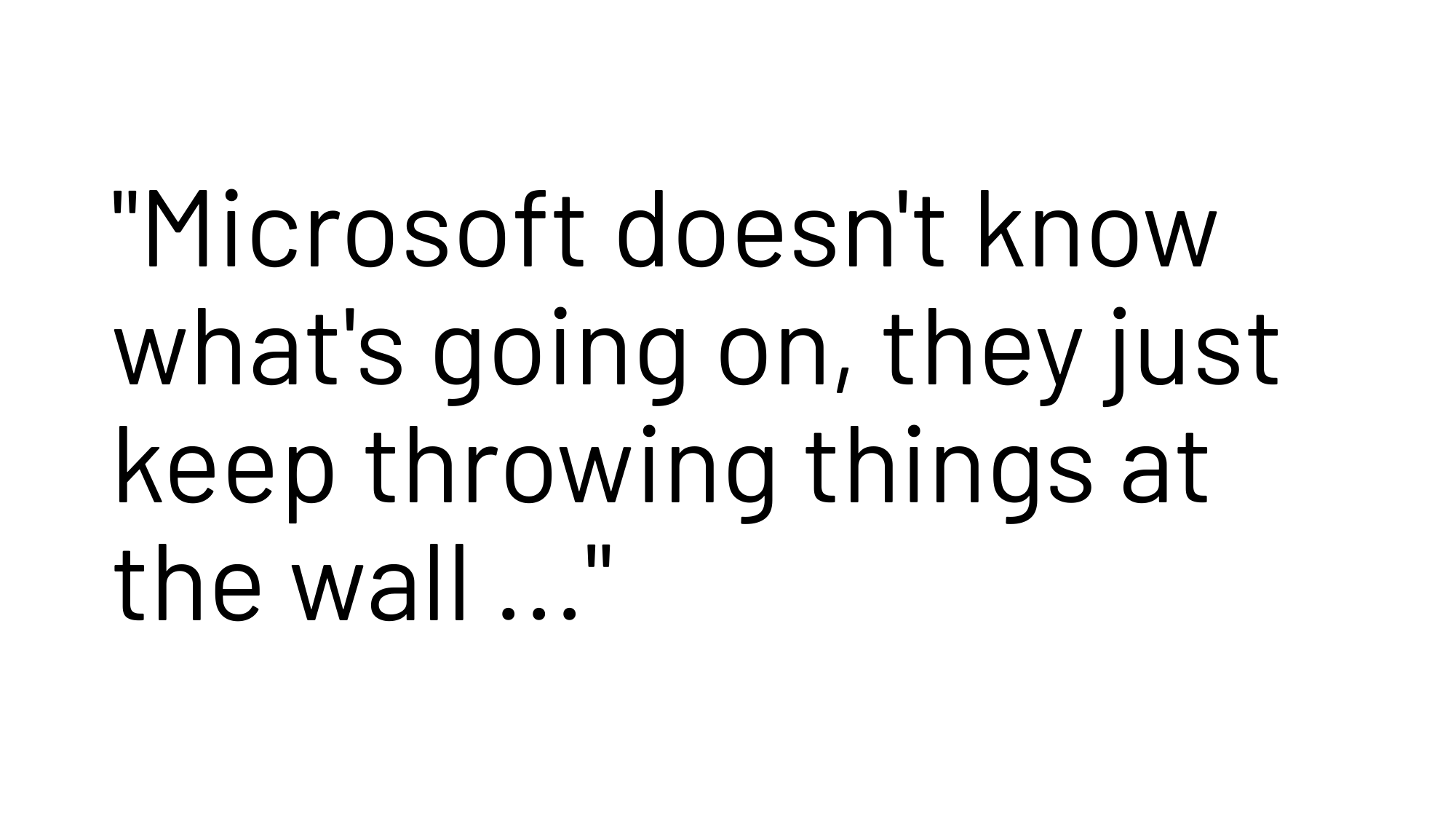

# "Microsoft doesn't know what's going on, they just keep throwing things at the wall ..."